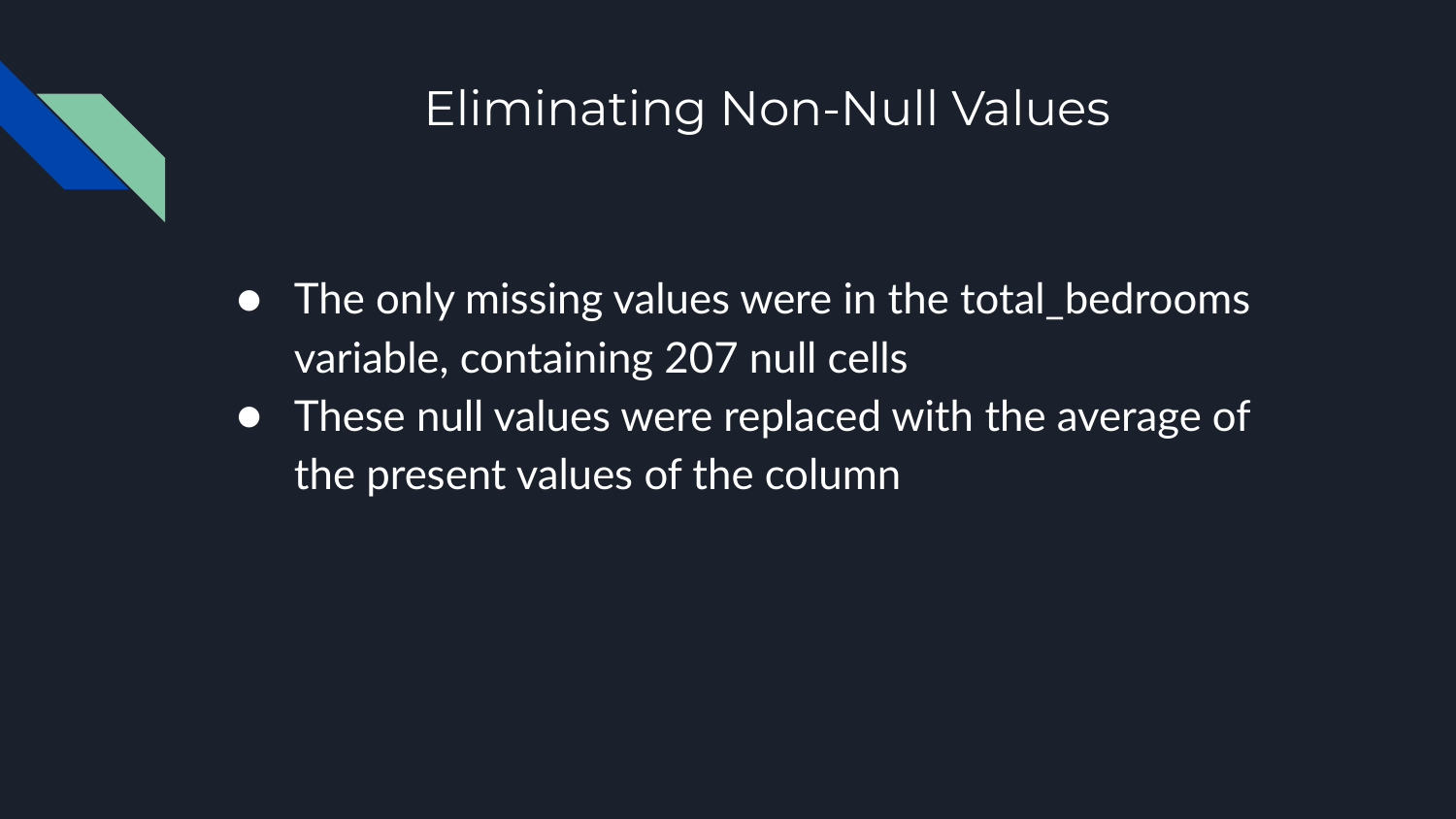

# Eliminating Non-Null Values
The only missing values were in the total_bedrooms variable, containing 207 null cells
These null values were replaced with the average of the present values of the column